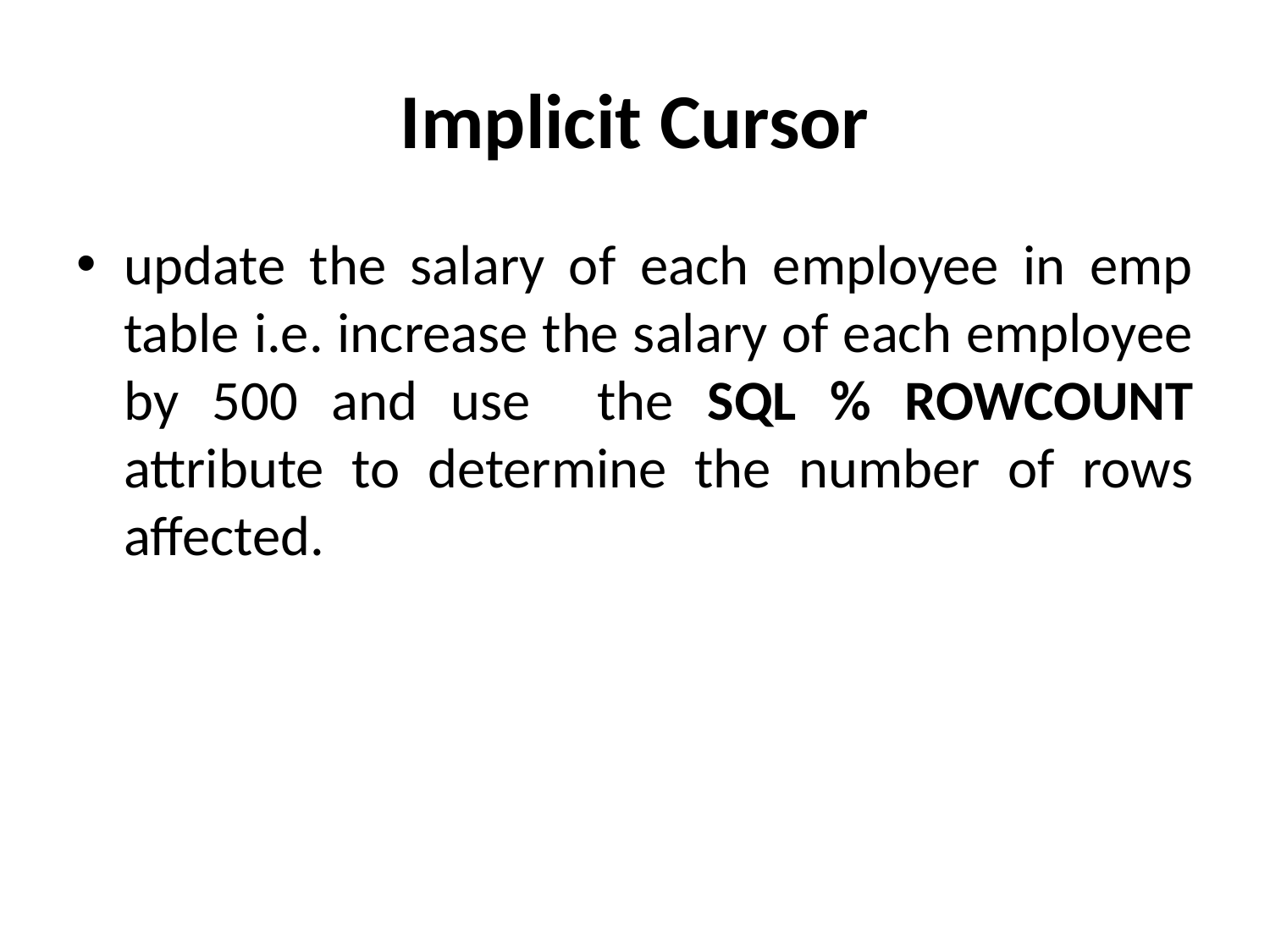

# Implicit Cursor
update the salary of each employee in emp table i.e. increase the salary of each employee by 500 and use  the SQL % ROWCOUNT attribute to determine the number of rows affected.